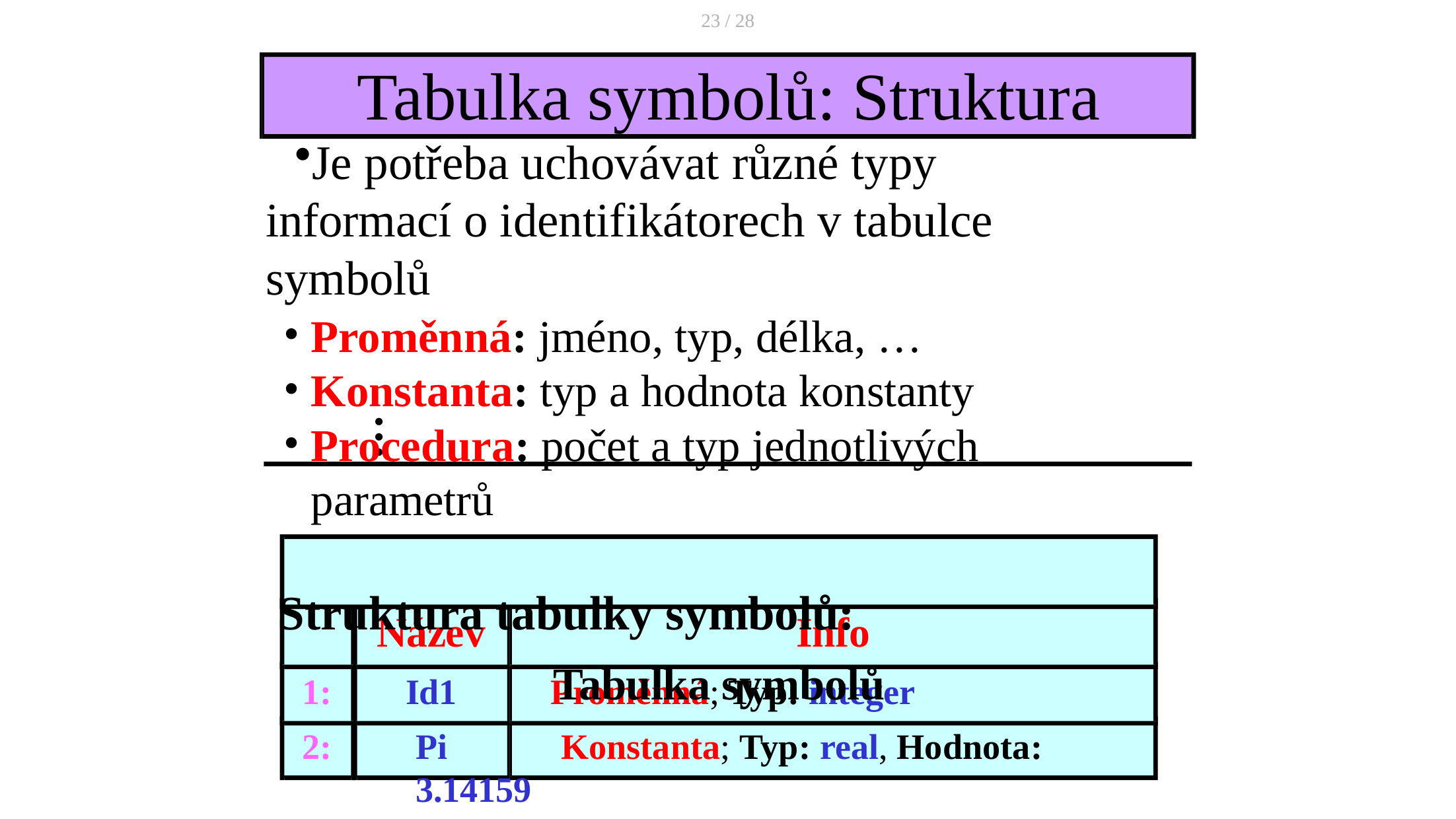

23 / 28
# Tabulka symbolů: Struktura
Je potřeba uchovávat různé typy informací o identifikátorech v tabulce symbolů
Proměnná: jméno, typ, délka, …
Konstanta: typ a hodnota konstanty
Procedura: počet a typ jednotlivých parametrů

Struktura tabulky symbolů:
Tabulka symbolů
…

Název	Info
Id1	Proměnná; Typ: integer
Pi	Konstanta; Typ: real, Hodnota: 3.14159

1:
2: